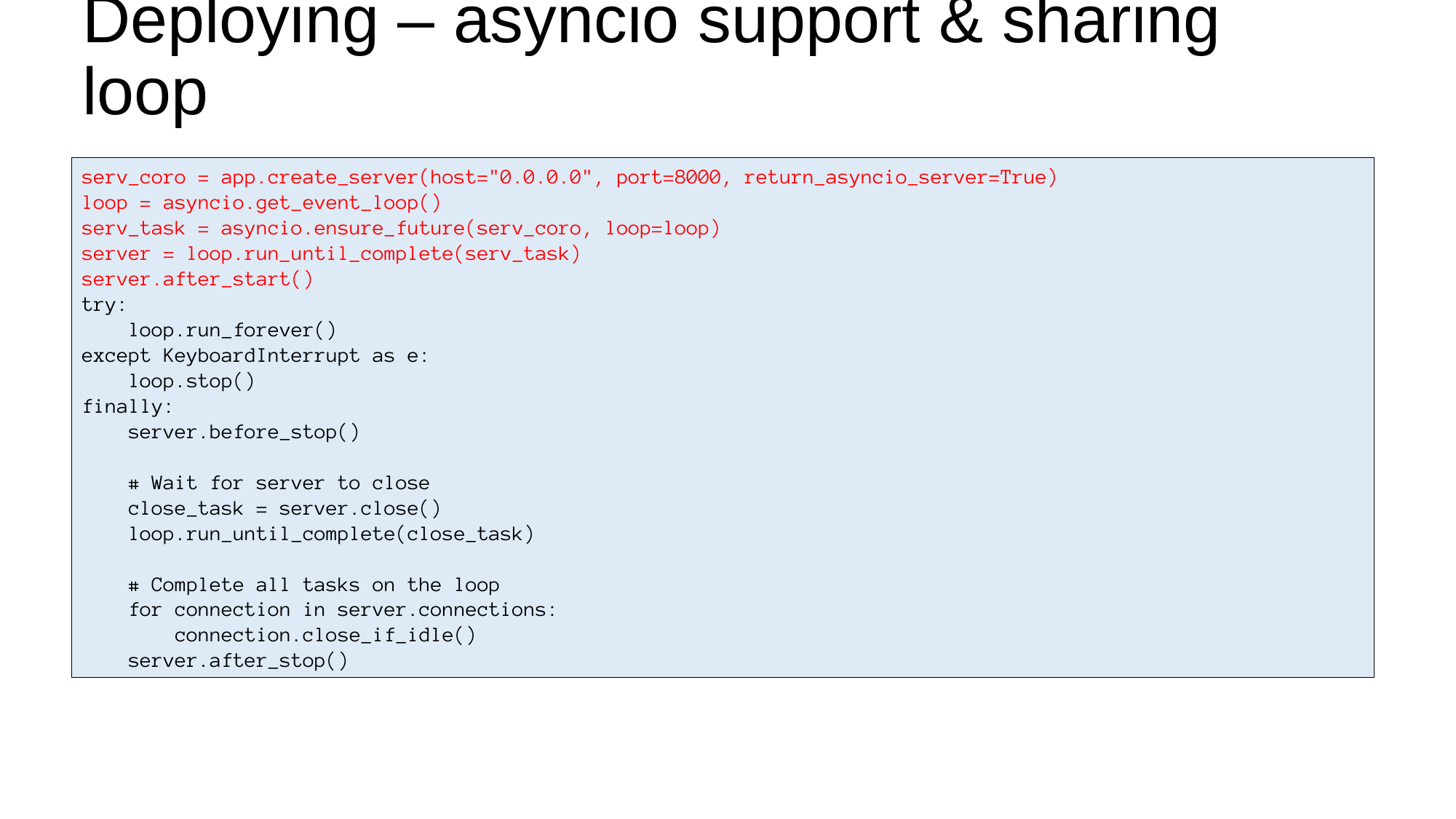

# Deploying – asyncio support & sharing loop
serv_coro = app.create_server(host="0.0.0.0", port=8000, return_asyncio_server=True)
loop = asyncio.get_event_loop()
serv_task = asyncio.ensure_future(serv_coro, loop=loop)
server = loop.run_until_complete(serv_task)
server.after_start()
try:
    loop.run_forever()
except KeyboardInterrupt as e:
    loop.stop()
finally:
    server.before_stop()

    # Wait for server to close
    close_task = server.close()
    loop.run_until_complete(close_task)

    # Complete all tasks on the loop
    for connection in server.connections:
        connection.close_if_idle()
    server.after_stop()